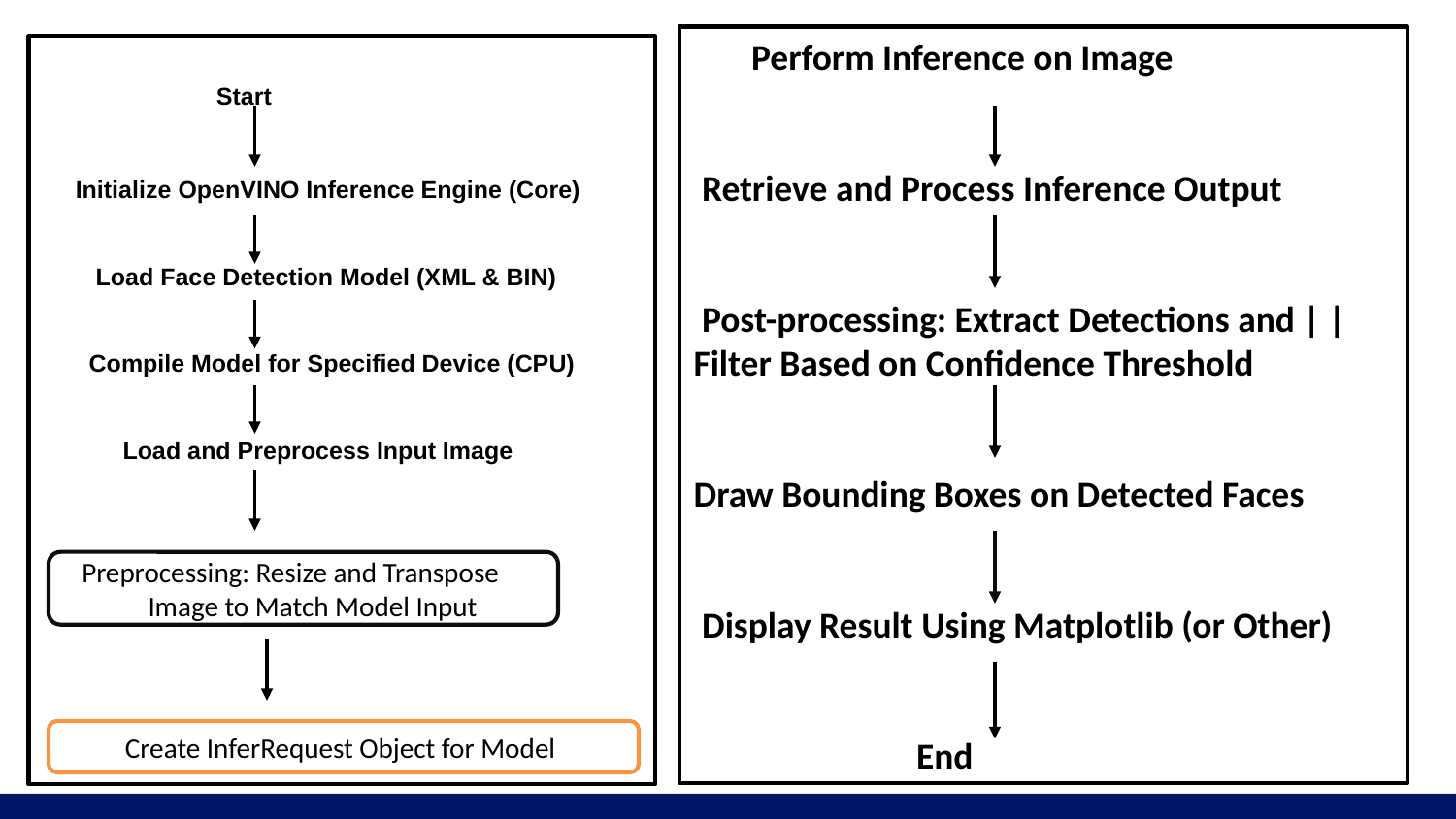

Perform Inference on Image

 Retrieve and Process Inference Output

 Post-processing: Extract Detections and | | Filter Based on Confidence Threshold

Draw Bounding Boxes on Detected Faces

 Display Result Using Matplotlib (or Other)

                           End
# Start Initialize OpenVINO Inference Engine (Core) Load Face Detection Model (XML & BIN) Compile Model for Specified Device (CPU) Load and Preprocess Input Image
Preprocessing: Resize and Transpose
   Image to Match Model Input
Create InferRequest Object for Model